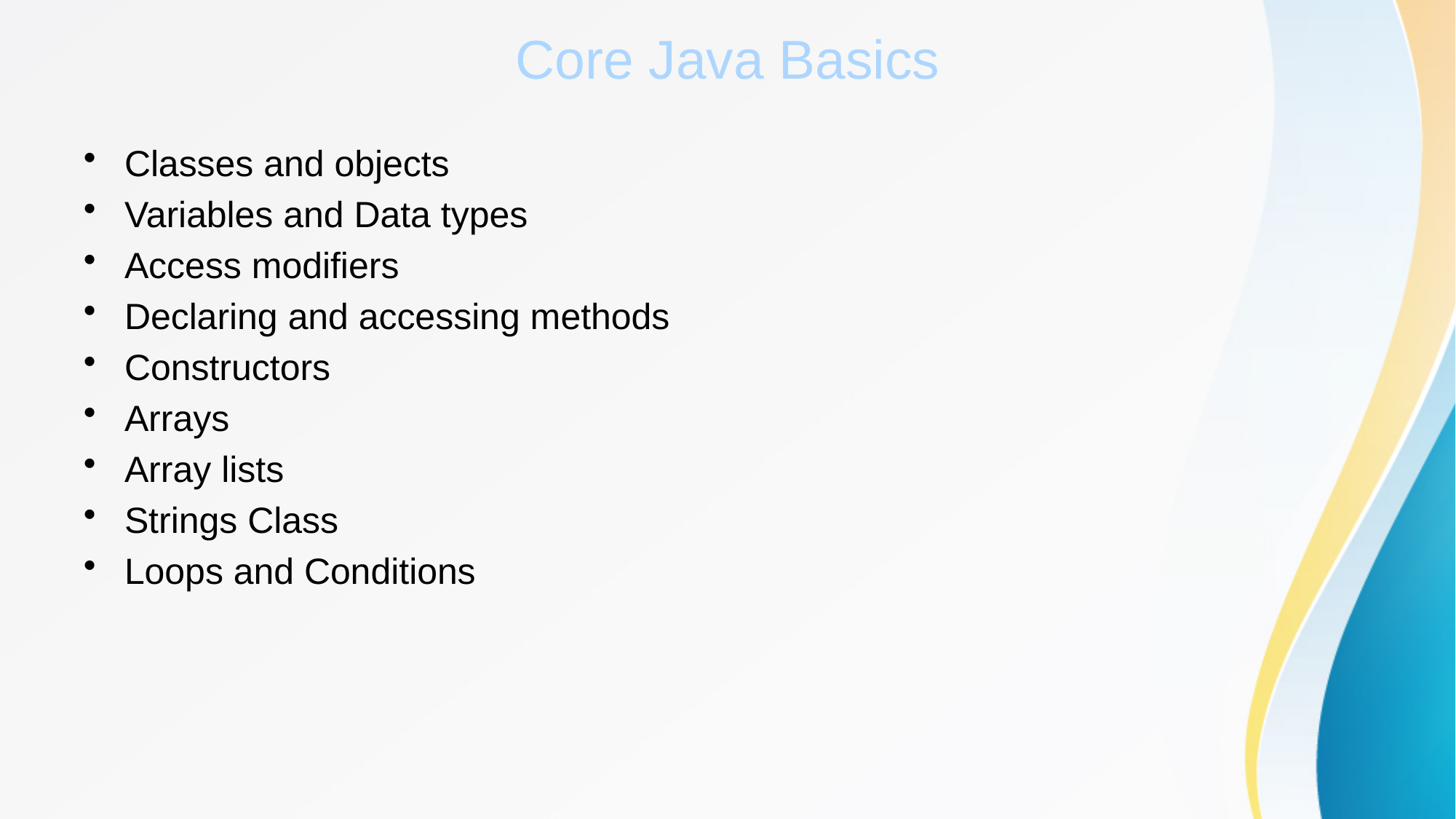

# Core Java Basics
Classes and objects
Variables and Data types
Access modifiers
Declaring and accessing methods
Constructors
Arrays
Array lists
Strings Class
Loops and Conditions